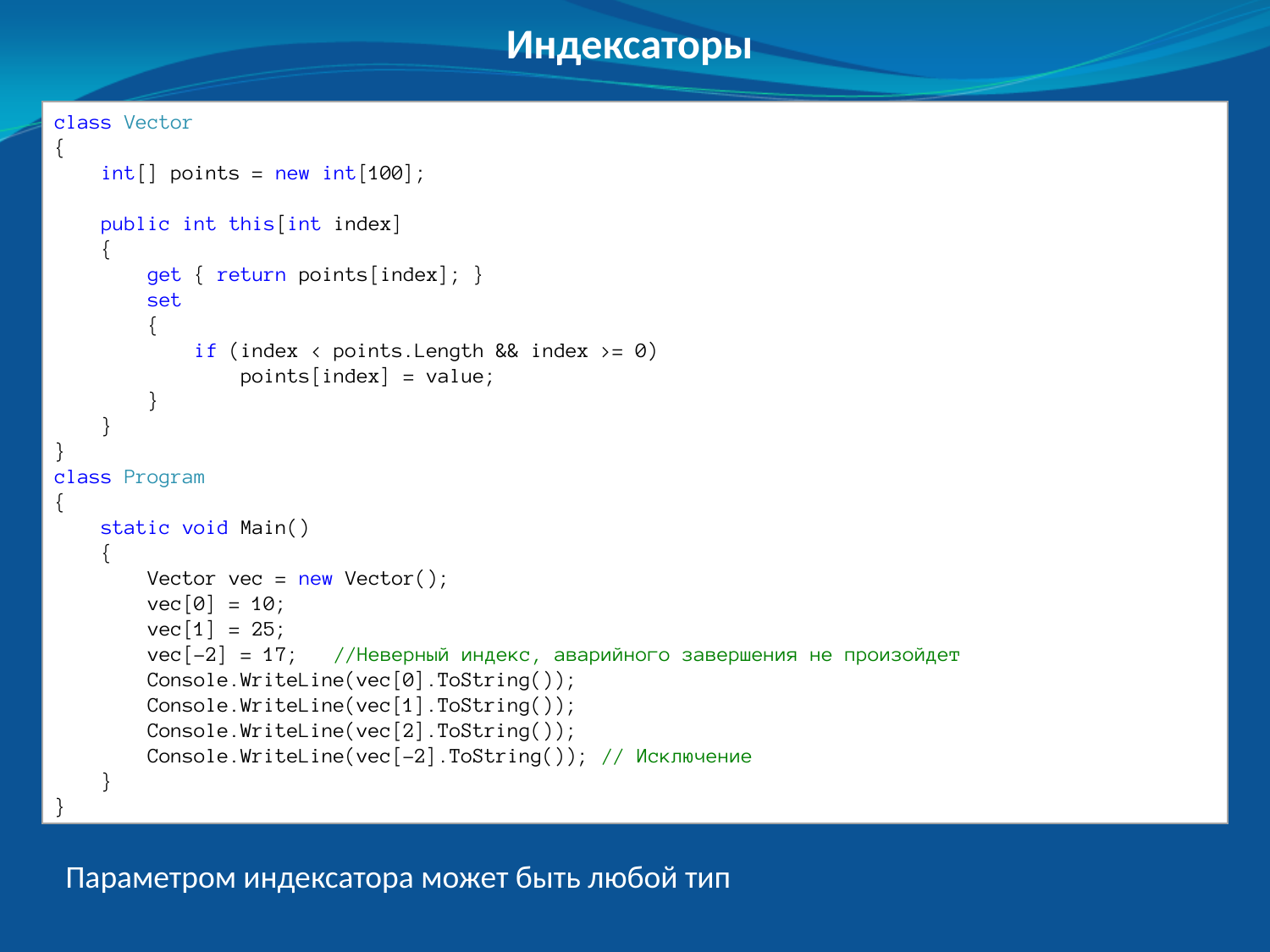

Индексаторы
class Vector
{
    int[] points = new int[100];

    public int this[int index]
    {
        get { return points[index]; }
        set
        {
            if (index < points.Length && index >= 0)
                points[index] = value;
        }
    }
}
class Program
{
    static void Main()
    {
        Vector vec = new Vector();
        vec[0] = 10;
        vec[1] = 25;
        vec[-2] = 17;   //Неверный индекс, аварийного завершения не произойдет
        Console.WriteLine(vec[0].ToString());
        Console.WriteLine(vec[1].ToString());
        Console.WriteLine(vec[2].ToString());
        Console.WriteLine(vec[-2].ToString()); // Исключение
    }
}
Параметром индексатора может быть любой тип